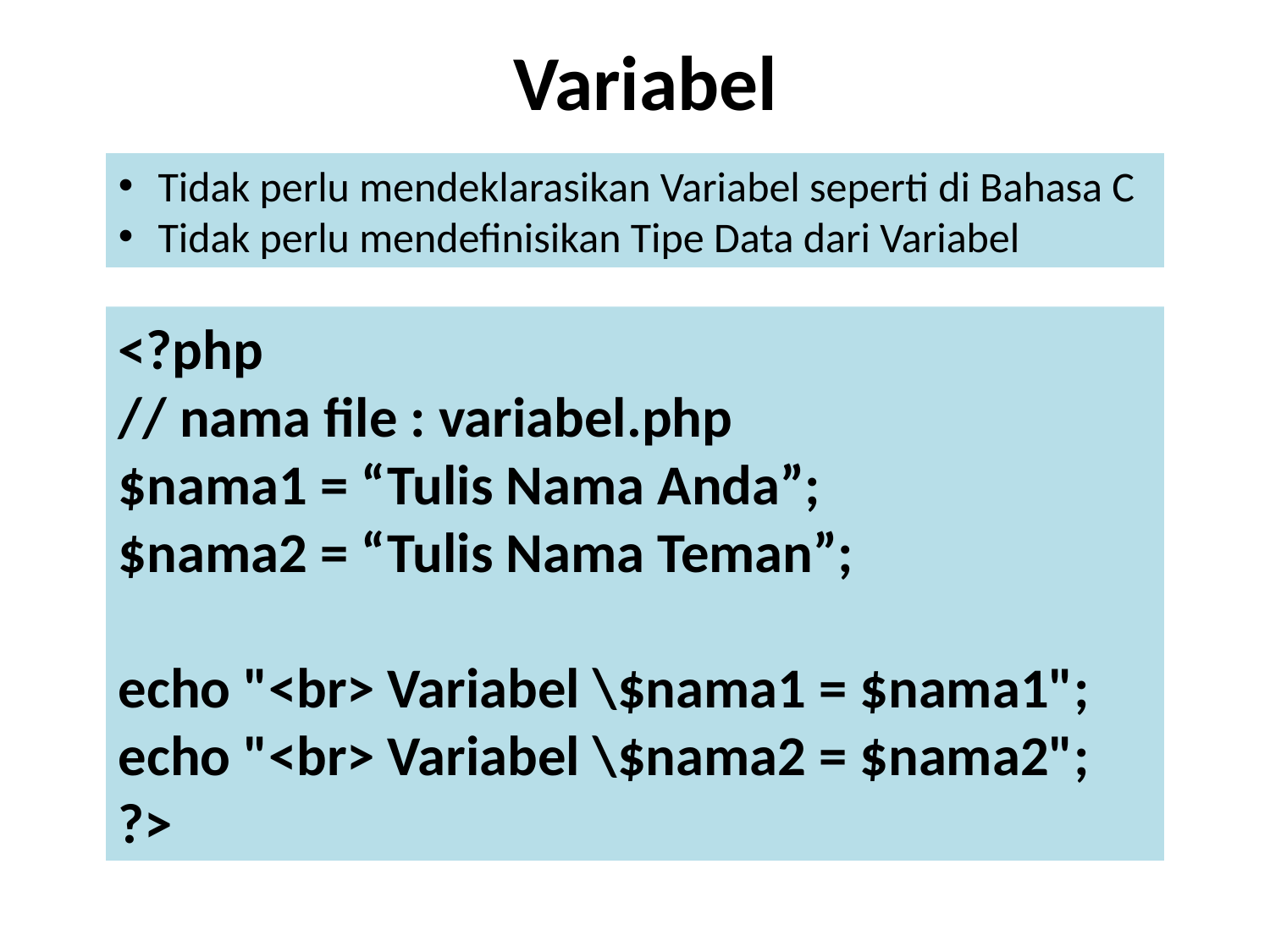

# Variabel
Tidak perlu mendeklarasikan Variabel seperti di Bahasa C
Tidak perlu mendefinisikan Tipe Data dari Variabel
<?php
// nama file : variabel.php
$nama1 = “Tulis Nama Anda”;
$nama2 = “Tulis Nama Teman”;

echo "<br> Variabel \$nama1 = $nama1";
echo "<br> Variabel \$nama2 = $nama2";
?>